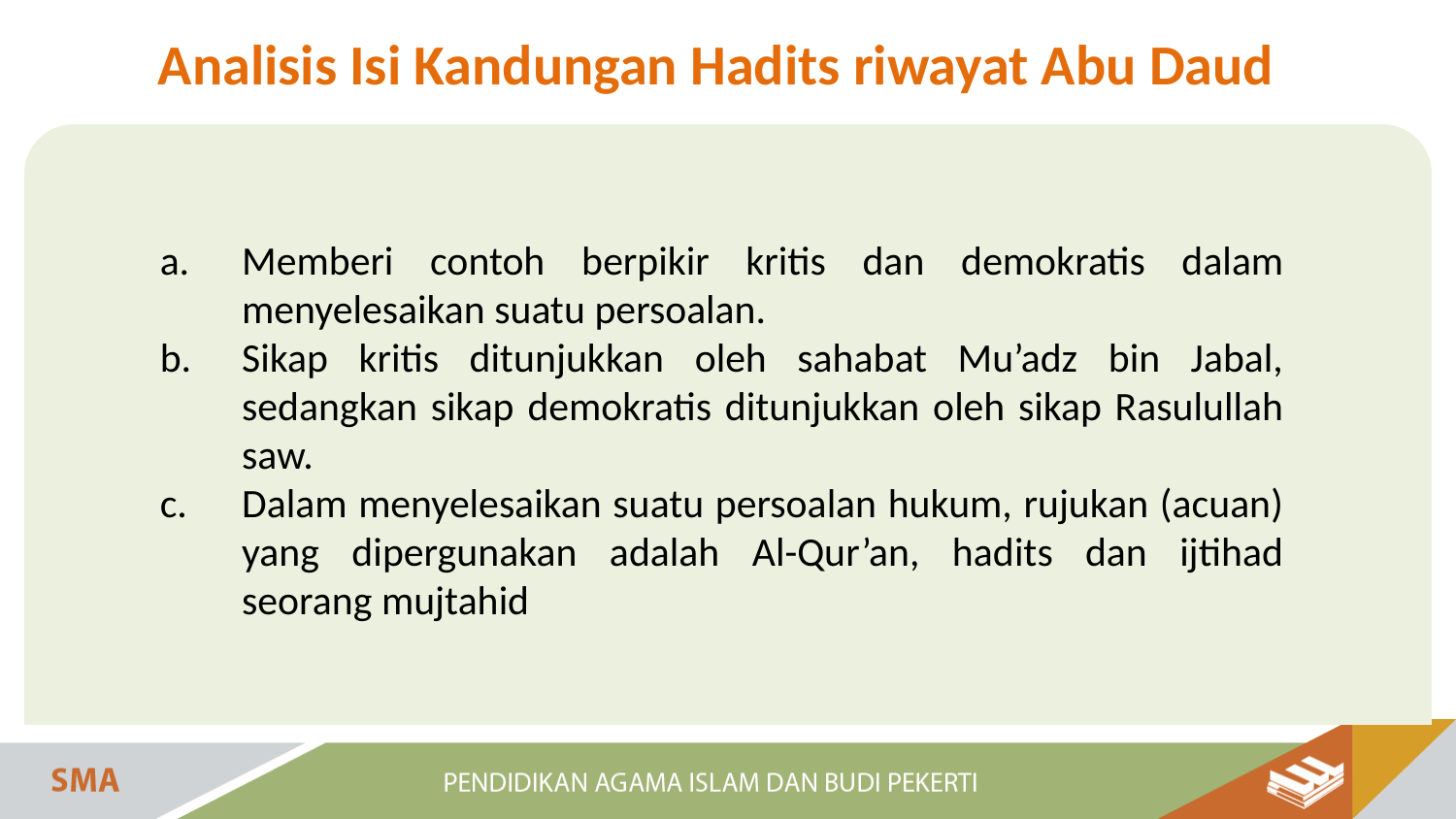

Analisis Isi Kandungan Hadits riwayat Abu Daud

Memberi contoh berpikir kritis dan demokratis dalam menyelesaikan suatu persoalan.
Sikap kritis ditunjukkan oleh sahabat Mu’adz bin Jabal, sedangkan sikap demokratis ditunjukkan oleh sikap Rasulullah saw.
Dalam menyelesaikan suatu persoalan hukum, rujukan (acuan) yang dipergunakan adalah Al-Qur’an, hadits dan ijtihad seorang mujtahid